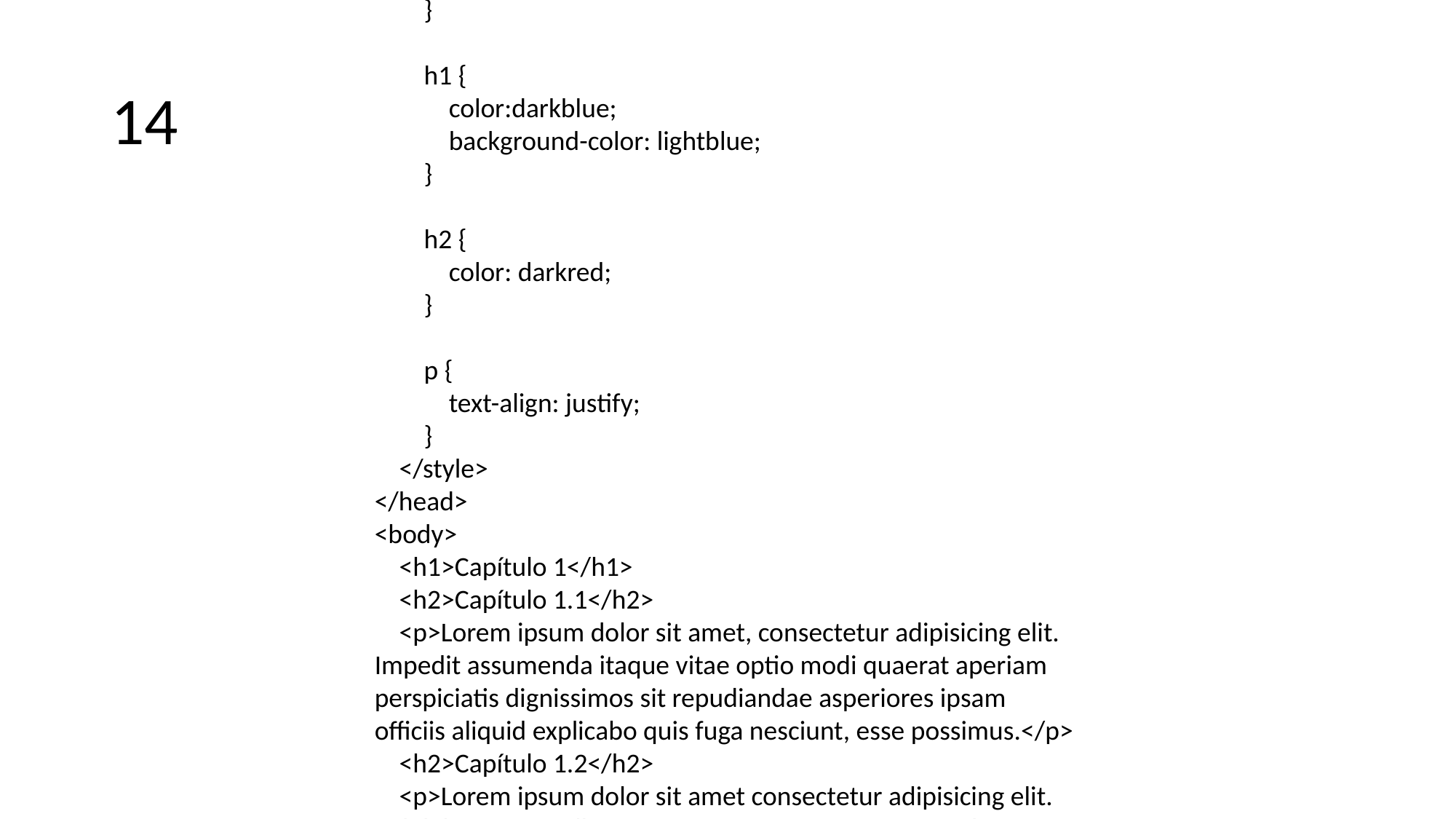

<!DOCTYPE html>
<html lang="pt-br">
<head>
    <meta charset="UTF-8">
    <meta name="viewport" content="width=device-width, initial-scale=1.0">
    <title>Estilos Locais / Internos</title>
    <style>
        body {
            background-color: lightsteelblue;
            font-family: Arial, Helvetica, sans-serif;
            font-size: 20px;
        }

        h1 {
            color:darkblue;
            background-color: lightblue;
        }

        h2 {
            color: darkred;
        }

        p {
            text-align: justify;
        }
    </style>
</head>
<body>
    <h1>Capítulo 1</h1>
    <h2>Capítulo 1.1</h2>
    <p>Lorem ipsum dolor sit amet, consectetur adipisicing elit. Impedit assumenda itaque vitae optio modi quaerat aperiam perspiciatis dignissimos sit repudiandae asperiores ipsam officiis aliquid explicabo quis fuga nesciunt, esse possimus.</p>
    <h2>Capítulo 1.2</h2>
    <p>Lorem ipsum dolor sit amet consectetur adipisicing elit. Vel debitis omnis illo sunt, accusantium quaerat provident quam eius consequuntur quae veritatis id alias laudantium porro natus expedita, hic et recusandae?</p>
    <h1>Capítulo 2</h1>
    <h2>Capítulo 2.1</h2>
    <p>Lorem ipsum dolor sit amet consectetur adipisicing elit. Ducimus blanditiis earum molestiae quasi, repellendus quis assumenda nesciunt quo, ullam animi aspernatur deserunt aliquam deleniti totam aut culpa dolorem reprehenderit facere?</p>
</body>
</html>
# 14